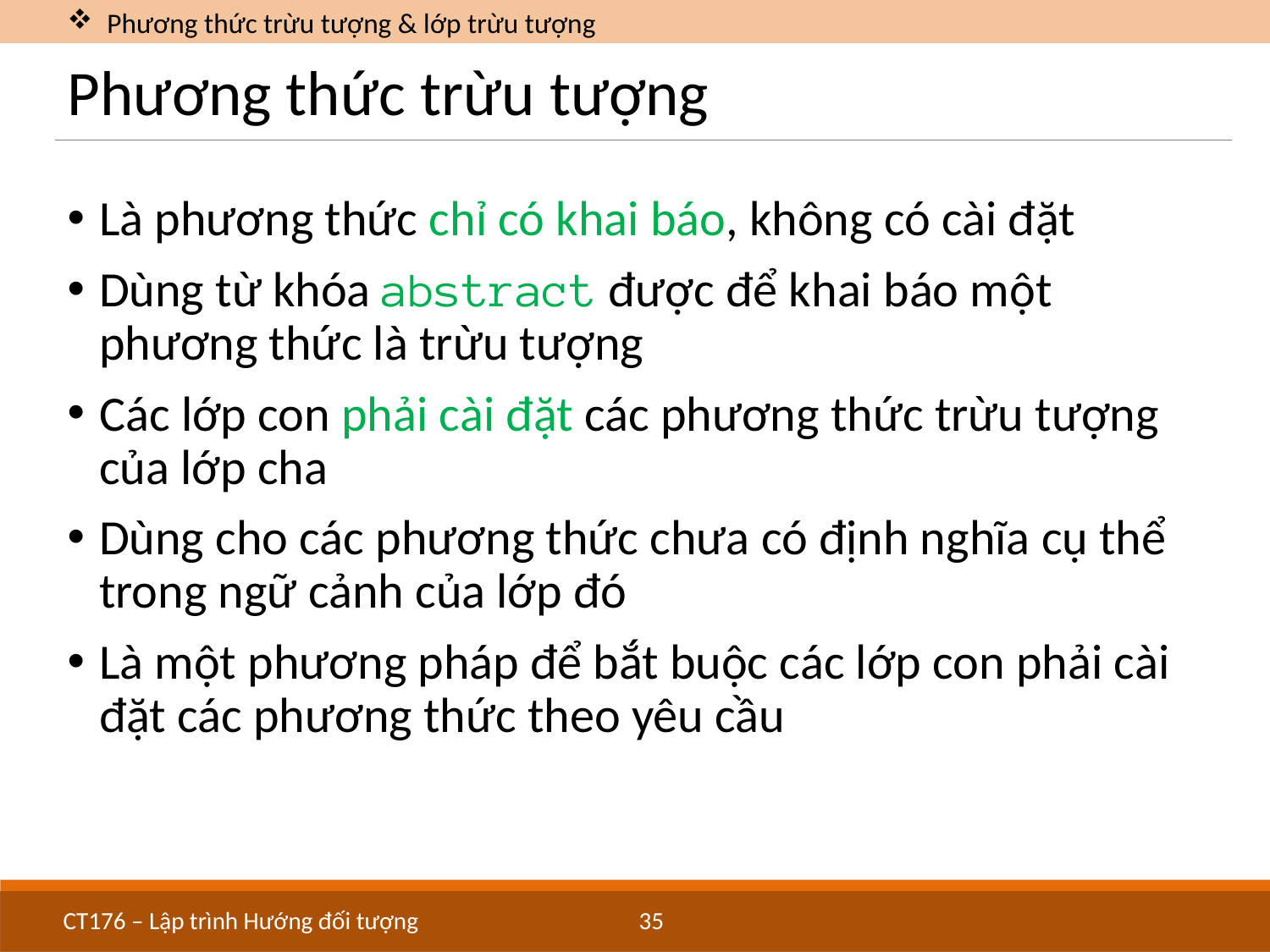

Phương thức trừu tượng & lớp trừu tượng
# Phương thức trừu tượng
Là phương thức chỉ có khai báo, không có cài đặt
Dùng từ khóa abstract được để khai báo một phương thức là trừu tượng
Các lớp con phải cài đặt các phương thức trừu tượng của lớp cha
Dùng cho các phương thức chưa có định nghĩa cụ thể trong ngữ cảnh của lớp đó
Là một phương pháp để bắt buộc các lớp con phải cài đặt các phương thức theo yêu cầu